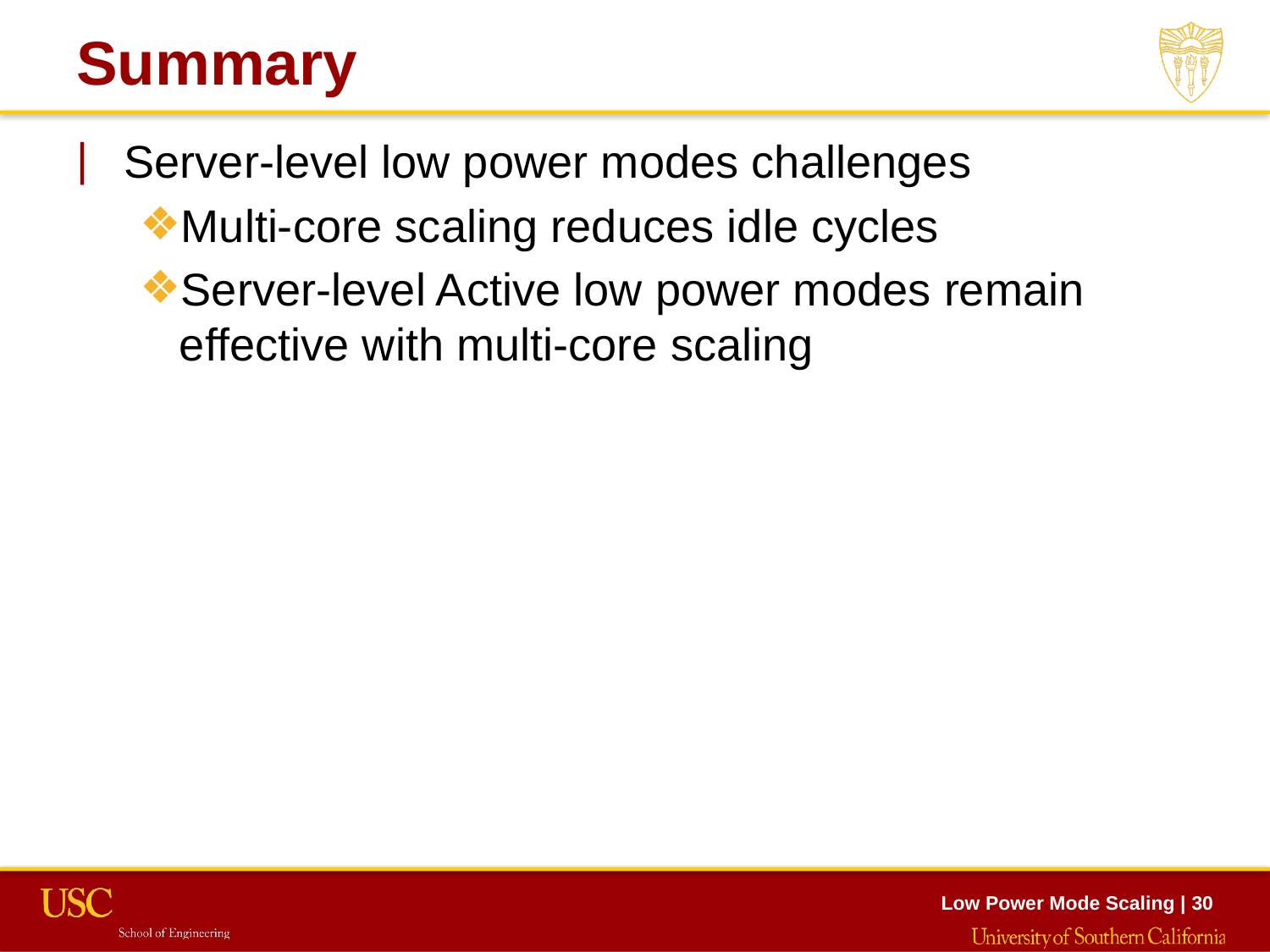

# Summary
Server-level low power modes challenges
Multi-core scaling reduces idle cycles
Server-level Active low power modes remain effective with multi-core scaling

Low Power Mode Scaling | 30